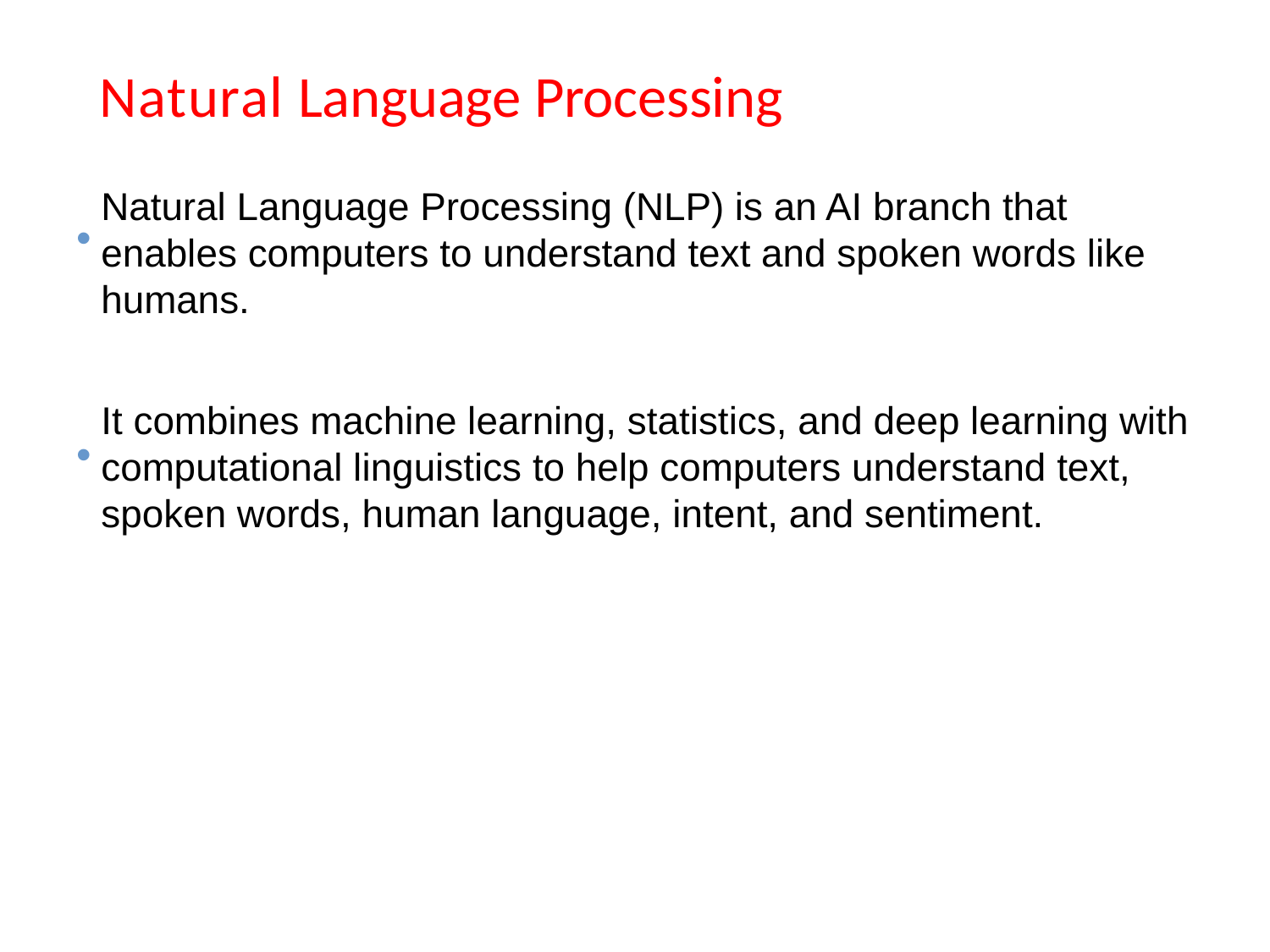

# Natural Language Processing
Natural Language Processing (NLP) is an AI branch that enables computers to understand text and spoken words like humans.

It combines machine learning, statistics, and deep learning with computational linguistics to help computers understand text, spoken words, human language, intent, and sentiment.
•
•